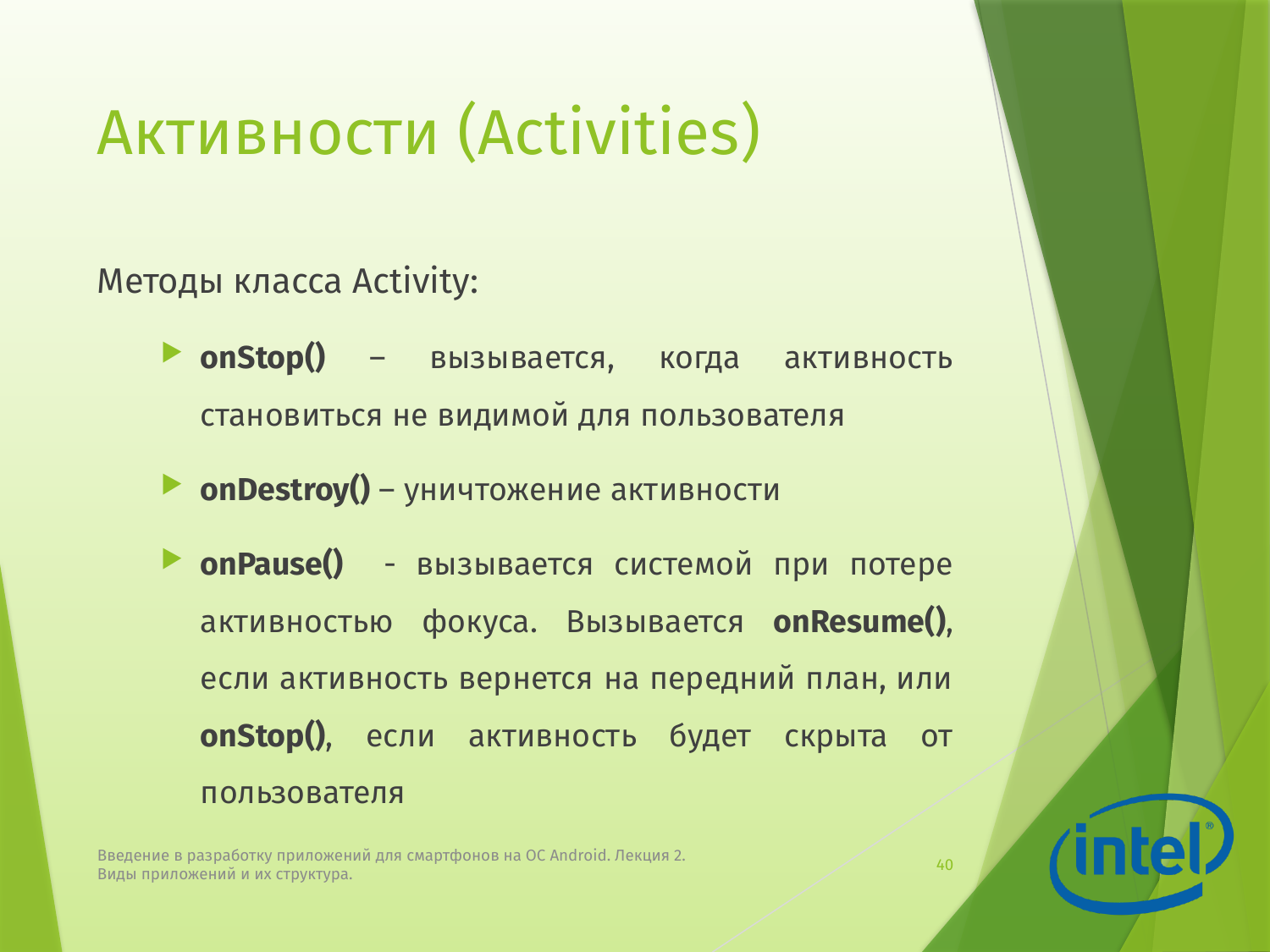

# Активности (Activities)
Методы класса Activity:
onStop() – вызывается, когда активность становиться не видимой для пользователя
onDestroy() – уничтожение активности
onPause()  - вызывается системой при потере активностью фокуса. Вызывается onResume(), если активность вернется на передний план, или onStop(), если активность будет скрыта от пользователя
Введение в разработку приложений для смартфонов на ОС Android. Лекция 2. Виды приложений и их структура.
40